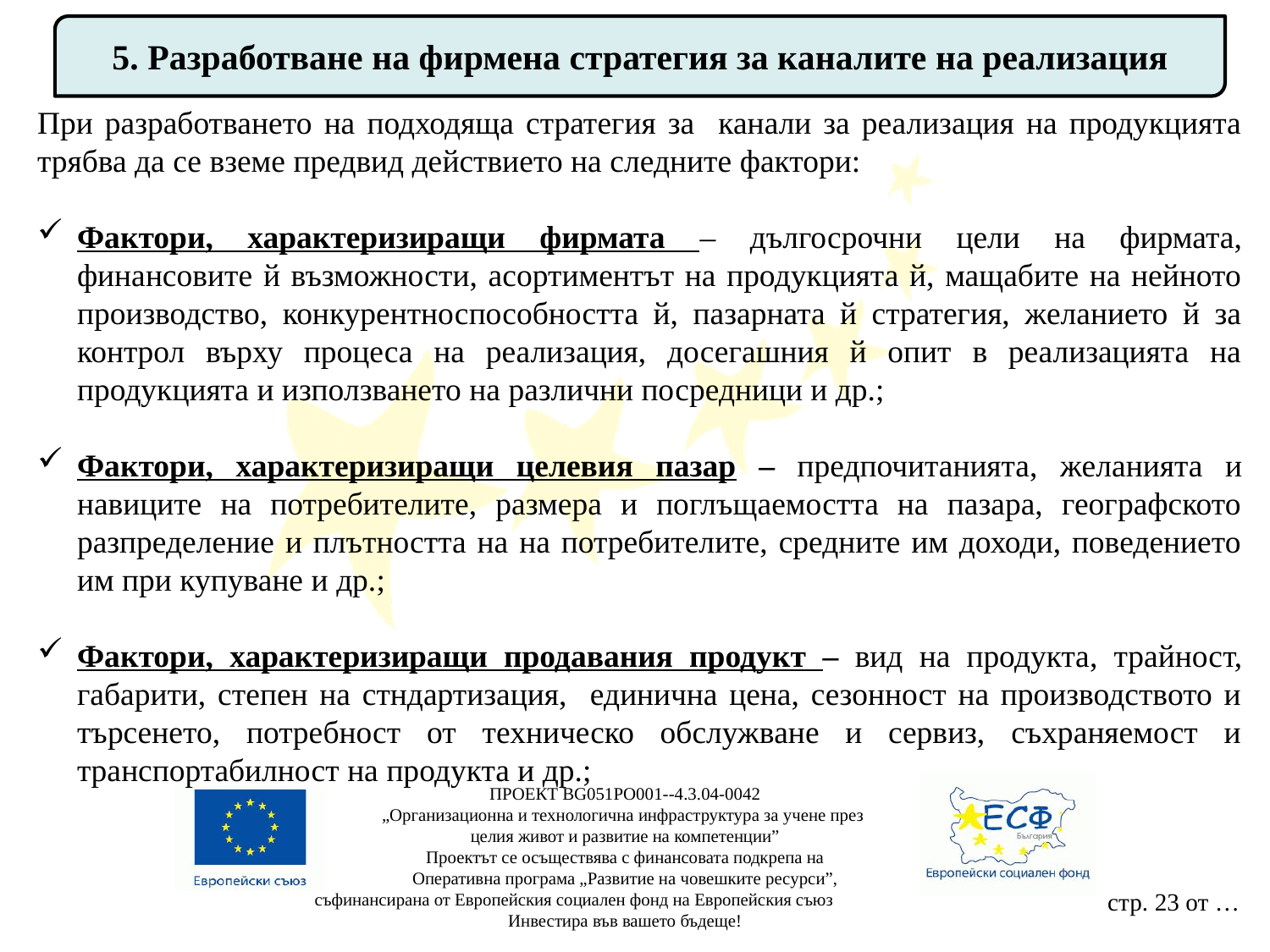

5. Разработване на фирмена стратегия за каналите на реализация
При разработването на подходяща стратегия за  канали за реализация на продукцията трябва да се вземе предвид действието на следните фактори:

Фактори, характеризиращи фирмата – дългосрочни цели на фирмата, финансовите й възможности, асортиментът на продукцията й, мащабите на нейното производство, конкурентноспособността й, пазарната й стратегия, желанието й за контрол върху процеса на реализация, досегашния й опит в реализацията на продукцията и използването на различни посредници и др.;

Фактори, характеризиращи целевия пазар – предпочитанията, желанията и навиците на потребителите, размера и поглъщаемостта на пазара, географското разпределение и плътността на на потребителите, средните им доходи, поведението им при купуване и др.;

Фактори, характеризиращи продавания продукт – вид на продукта, трайност, габарити, степен на стндартизация,  единична цена, сезонност на производството и търсенето, потребност от техническо обслужване и сервиз, съхраняемост и транспортабилност на продукта и др.;

ПРОЕКТ BG051PO001--4.3.04-0042
„Организационна и технологична инфраструктура за учене през
целия живот и развитие на компетенции”
Проектът се осъществява с финансовата подкрепа на
Оперативна програма „Развитие на човешките ресурси”,
съфинансирана от Европейския социален фонд на Европейския съюз
Инвестира във вашето бъдеще!